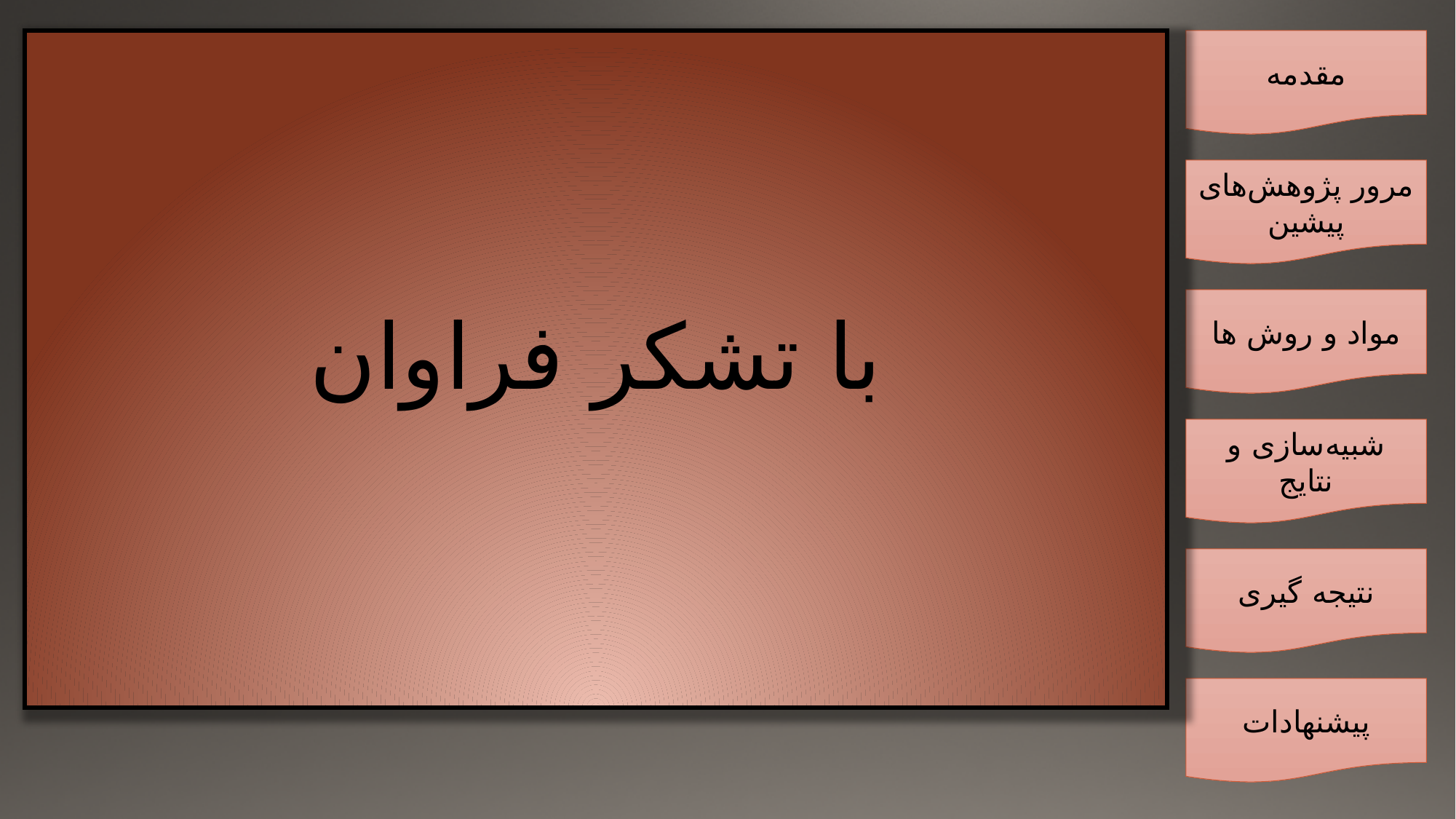

با تشکر فراوان
مقدمه
مرور پژوهش‌های پیشین
مواد و روش ها
شبیه‌سازی و نتایج
نتیجه گیری
پیشنهادات